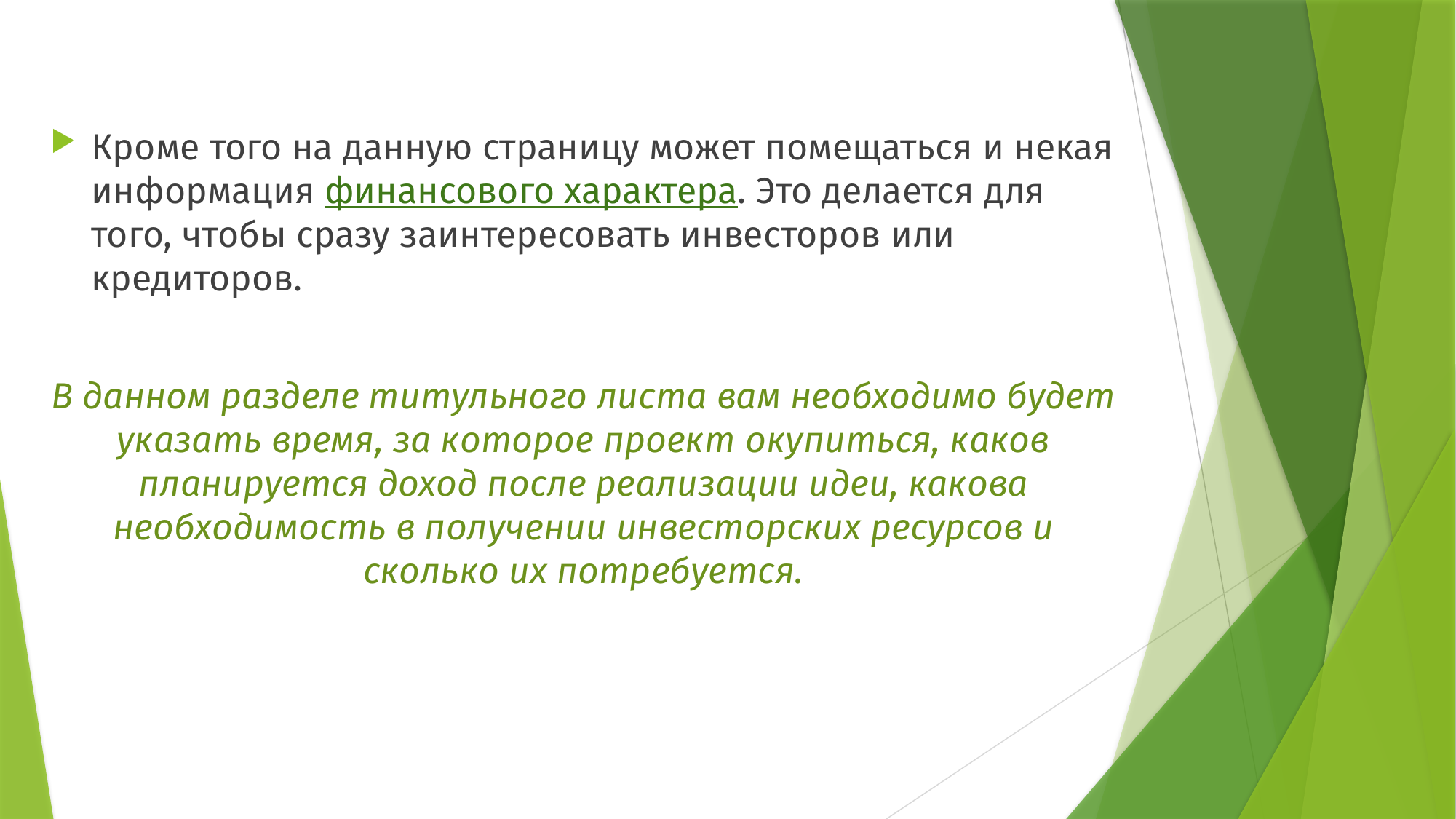

Кроме того на данную страницу может помещаться и некая информация финансового характера. Это делается для того, чтобы сразу заинтересовать инвесторов или кредиторов.

В данном разделе титульного листа вам необходимо будет указать время, за которое проект окупиться, каков планируется доход после реализации идеи, какова необходимость в получении инвесторских ресурсов и сколько их потребуется.